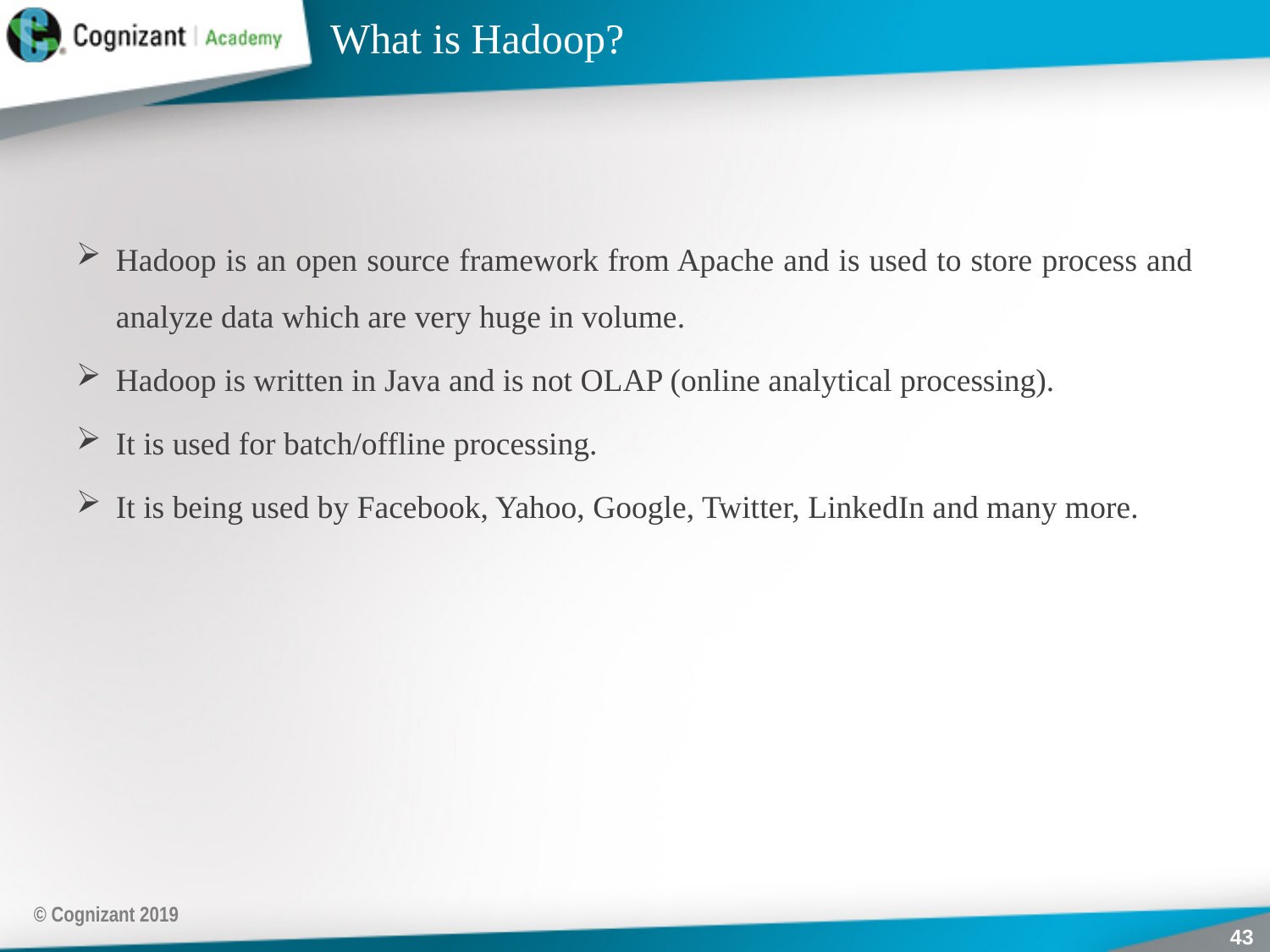

# What is Hadoop?

Hadoop is an open source framework from Apache and is used to store process and analyze data which are very huge in volume.
Hadoop is written in Java and is not OLAP (online analytical processing).
It is used for batch/offline processing.
It is being used by Facebook, Yahoo, Google, Twitter, LinkedIn and many more.
© Cognizant 2019
43